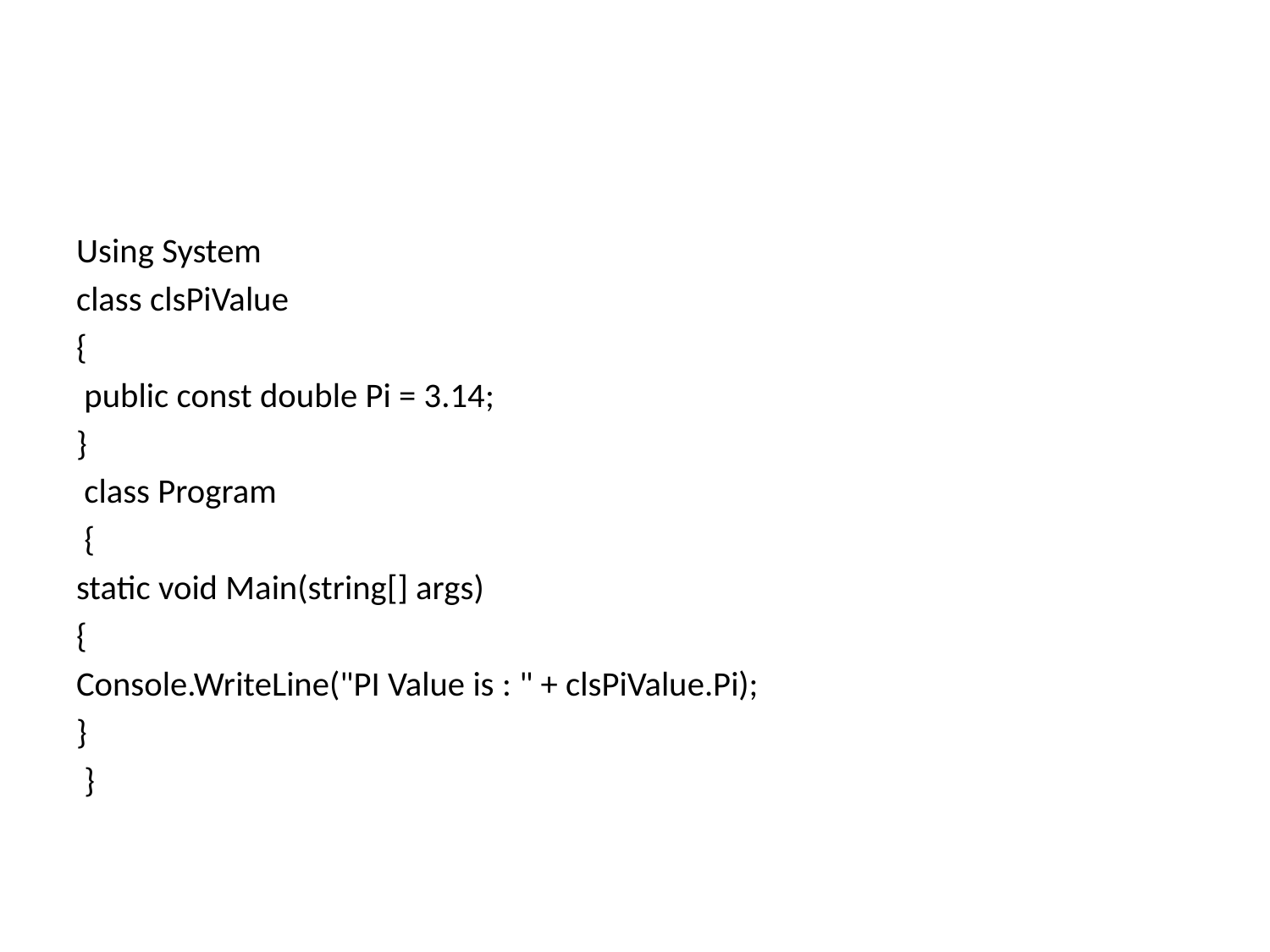

#
Using System
class clsPiValue
{
 public const double Pi = 3.14;
}
 class Program
 {
static void Main(string[] args)
{
Console.WriteLine("PI Value is : " + clsPiValue.Pi);
}
 }